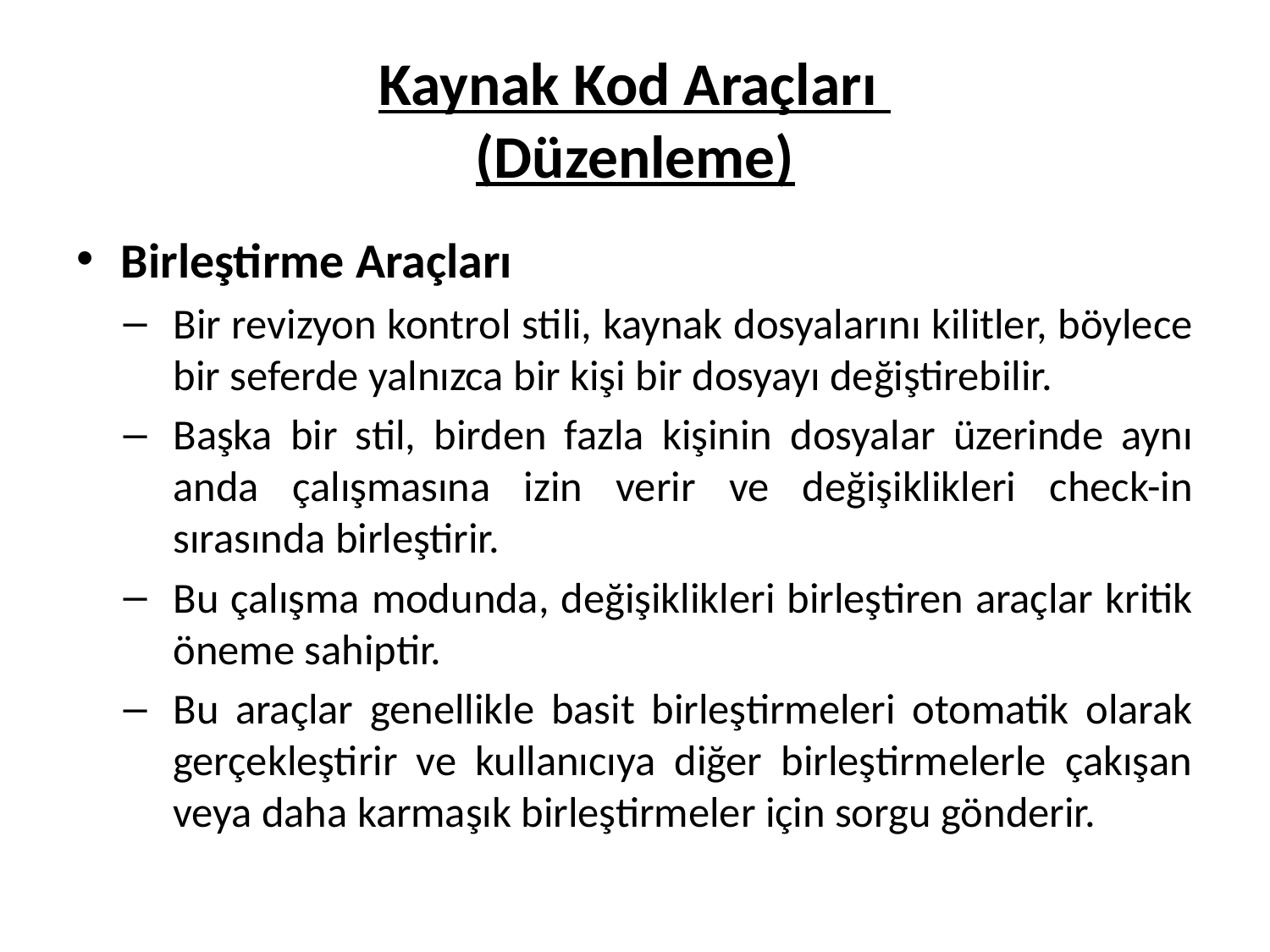

# Kaynak Kod Araçları (Düzenleme)
Birleştirme Araçları
Bir revizyon kontrol stili, kaynak dosyalarını kilitler, böylece bir seferde yalnızca bir kişi bir dosyayı değiştirebilir.
Başka bir stil, birden fazla kişinin dosyalar üzerinde aynı anda çalışmasına izin verir ve değişiklikleri check-in sırasında birleştirir.
Bu çalışma modunda, değişiklikleri birleştiren araçlar kritik öneme sahiptir.
Bu araçlar genellikle basit birleştirmeleri otomatik olarak gerçekleştirir ve kullanıcıya diğer birleştirmelerle çakışan veya daha karmaşık birleştirmeler için sorgu gönderir.